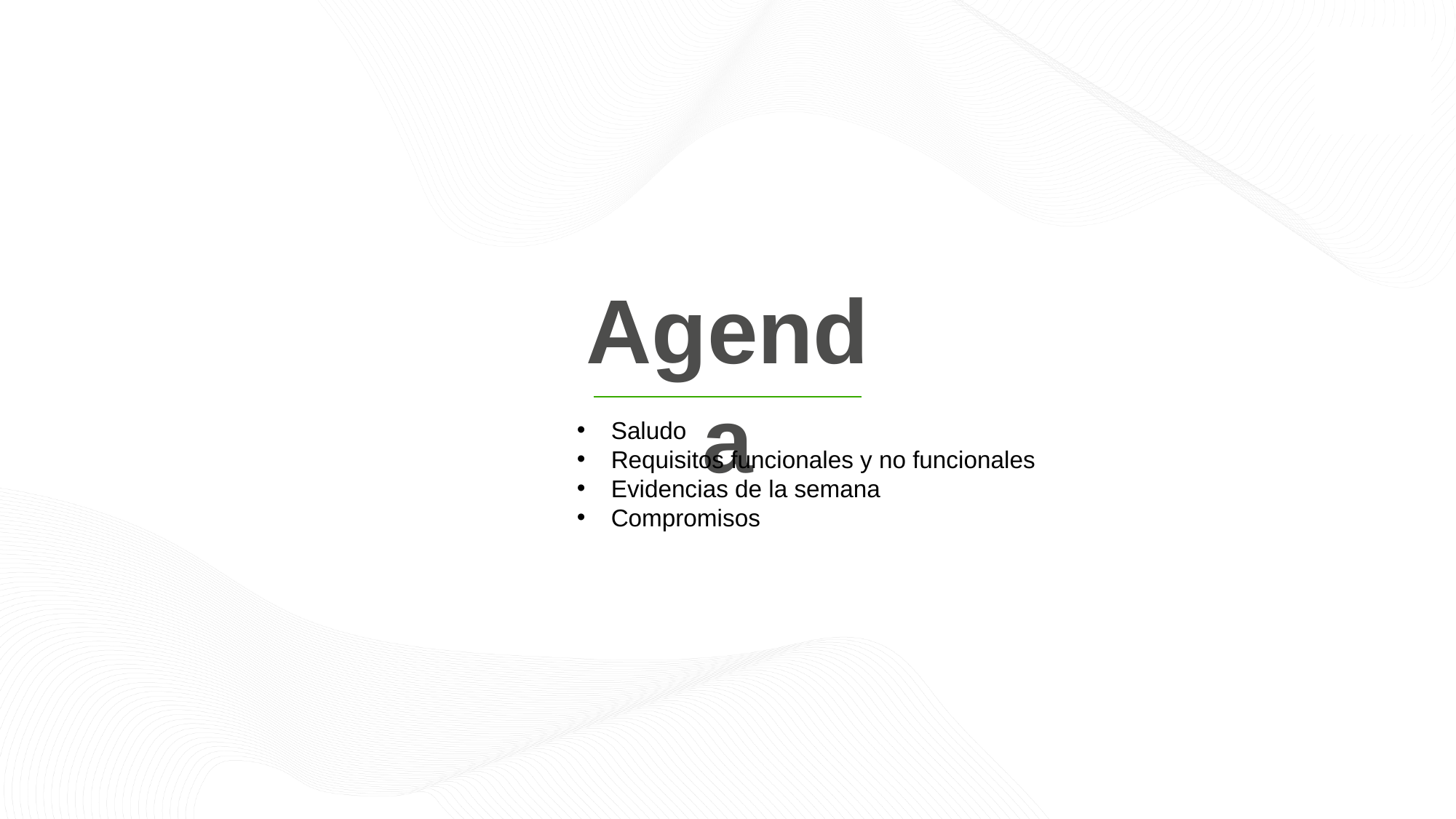

Agenda
Saludo
Requisitos funcionales y no funcionales
Evidencias de la semana
Compromisos